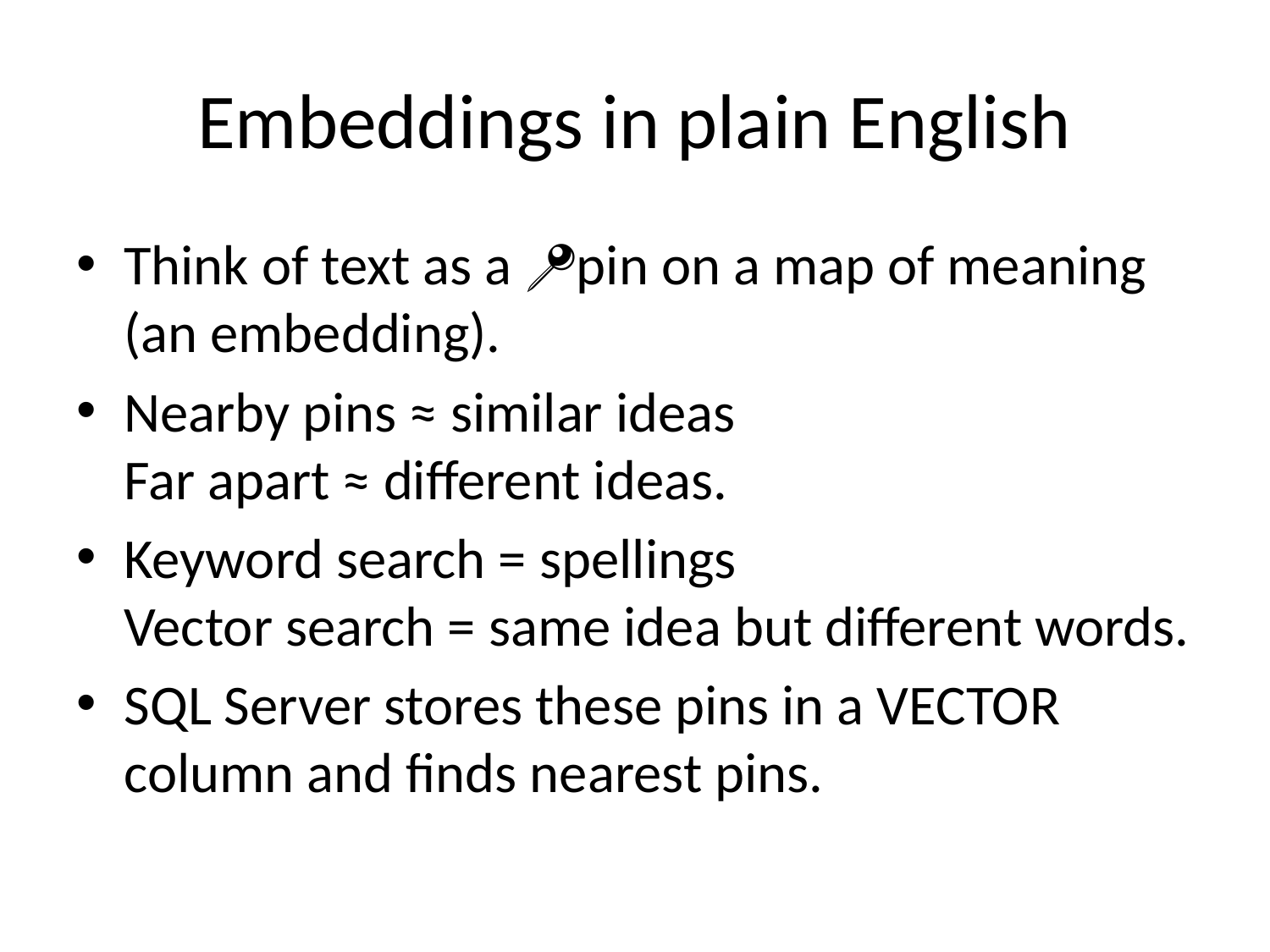

# Embeddings in plain English
Think of text as a 📍pin on a map of meaning (an embedding).
Nearby pins ≈ similar ideas
Far apart ≈ different ideas.
Keyword search = spellings
Vector search = same idea but different words.
SQL Server stores these pins in a VECTOR column and finds nearest pins.